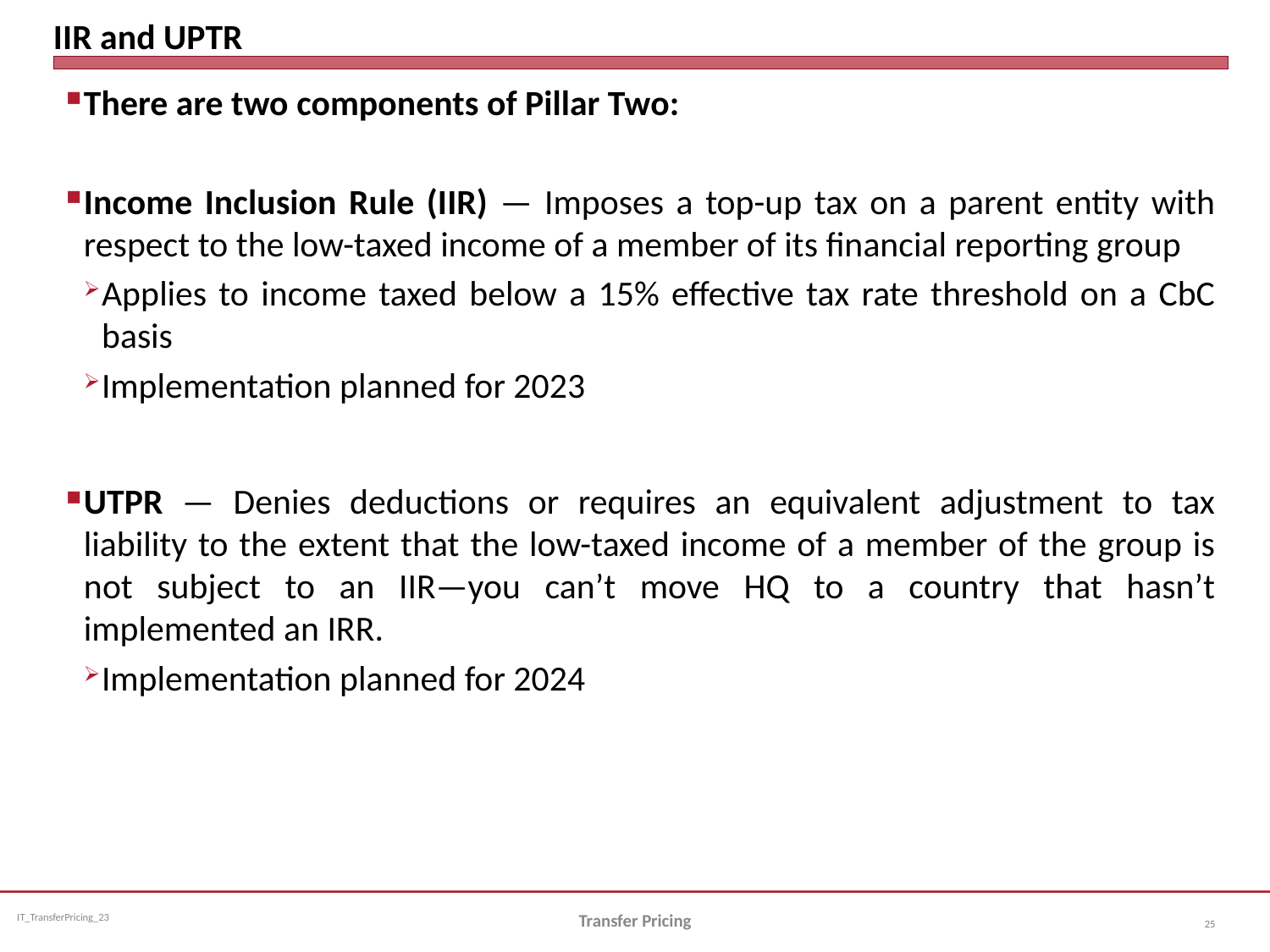

# IIR and UPTR
There are two components of Pillar Two:

Income Inclusion Rule (IIR) — Imposes a top-up tax on a parent entity with respect to the low-taxed income of a member of its financial reporting group
Applies to income taxed below a 15% effective tax rate threshold on a CbC basis
Implementation planned for 2023

UTPR — Denies deductions or requires an equivalent adjustment to tax liability to the extent that the low-taxed income of a member of the group is not subject to an IIR—you can’t move HQ to a country that hasn’t implemented an IRR.
Implementation planned for 2024
Transfer Pricing
25